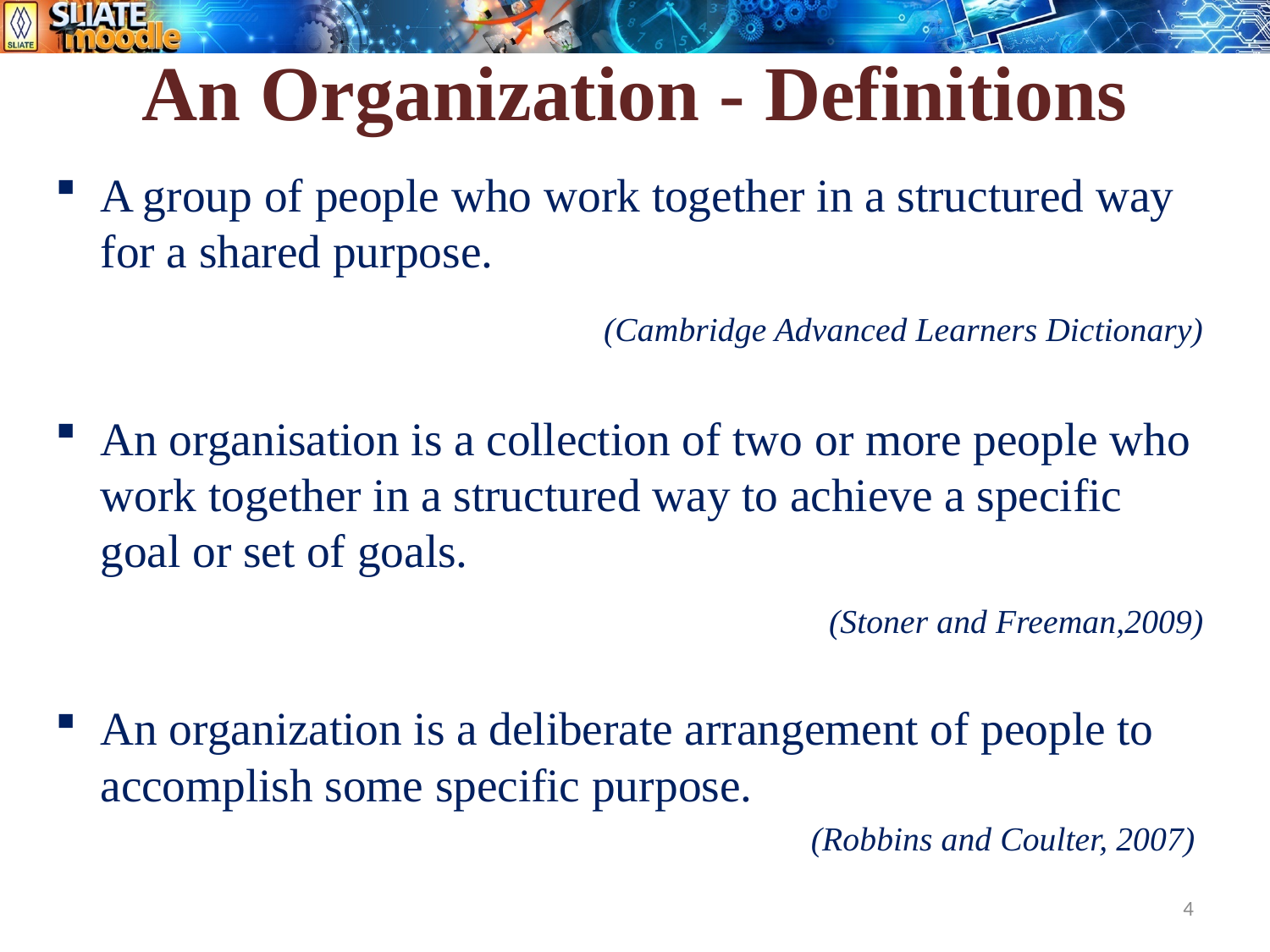

# An Organization - Definitions
A group of people who work together in a structured way for a shared purpose.
				(Cambridge Advanced Learners Dictionary)

An organisation is a collection of two or more people who work together in a structured way to achieve a specific goal or set of goals.
						(Stoner and Freeman,2009)

An organization is a deliberate arrangement of people to accomplish some specific purpose.
(Robbins and Coulter, 2007)

4